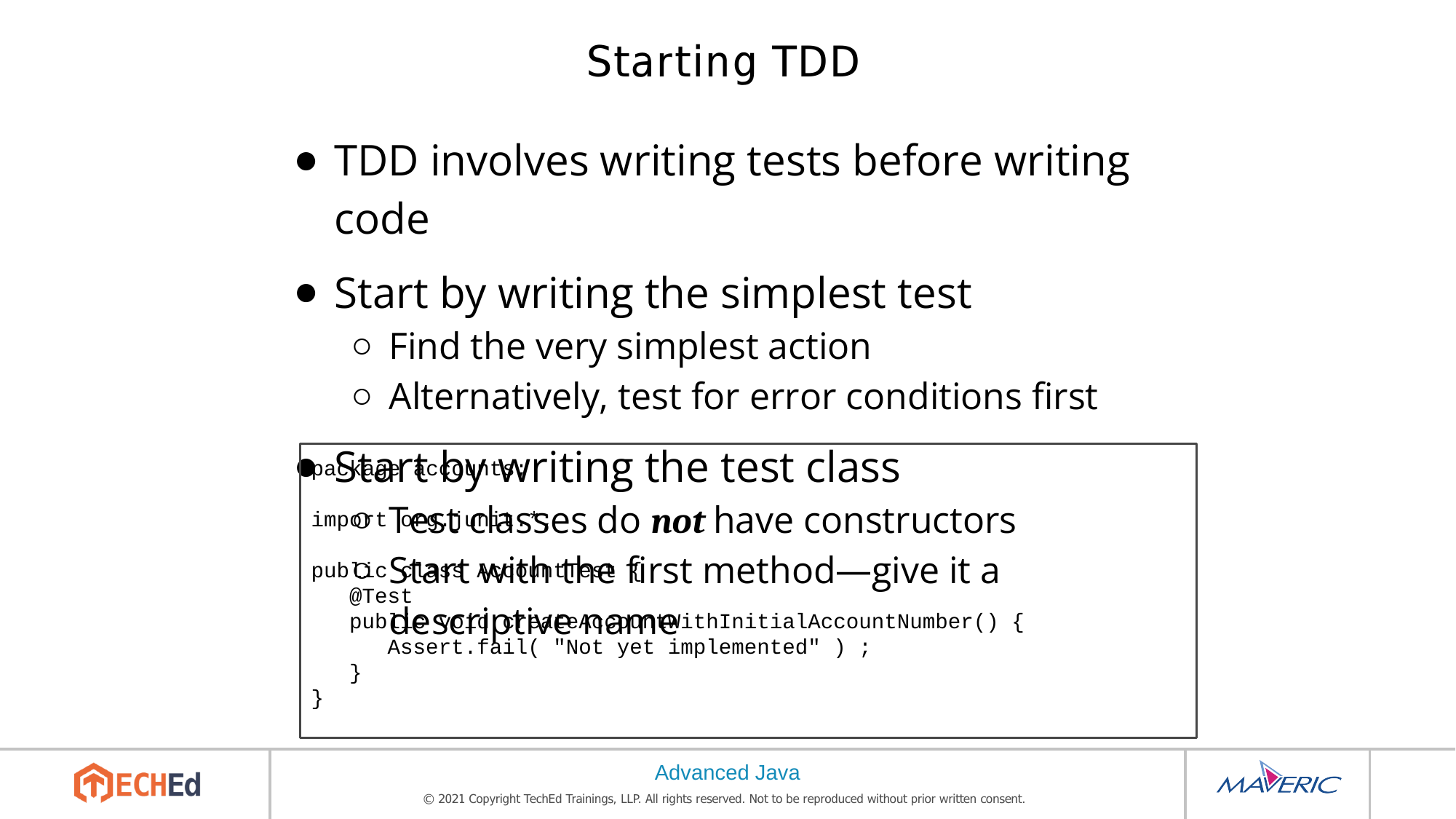

# Starting TDD
TDD involves writing tests before writing code
Start by writing the simplest test
Find the very simplest action
Alternatively, test for error conditions first
Start by writing the test class
Test classes do not have constructors
Start with the first method—give it a descriptive name

package accounts;

import org.junit.*;

public class AccountTest {
   @Test
   public void createAccountWithInitialAccountNumber() {
      Assert.fail( "Not yet implemented" ) ;
   }
}